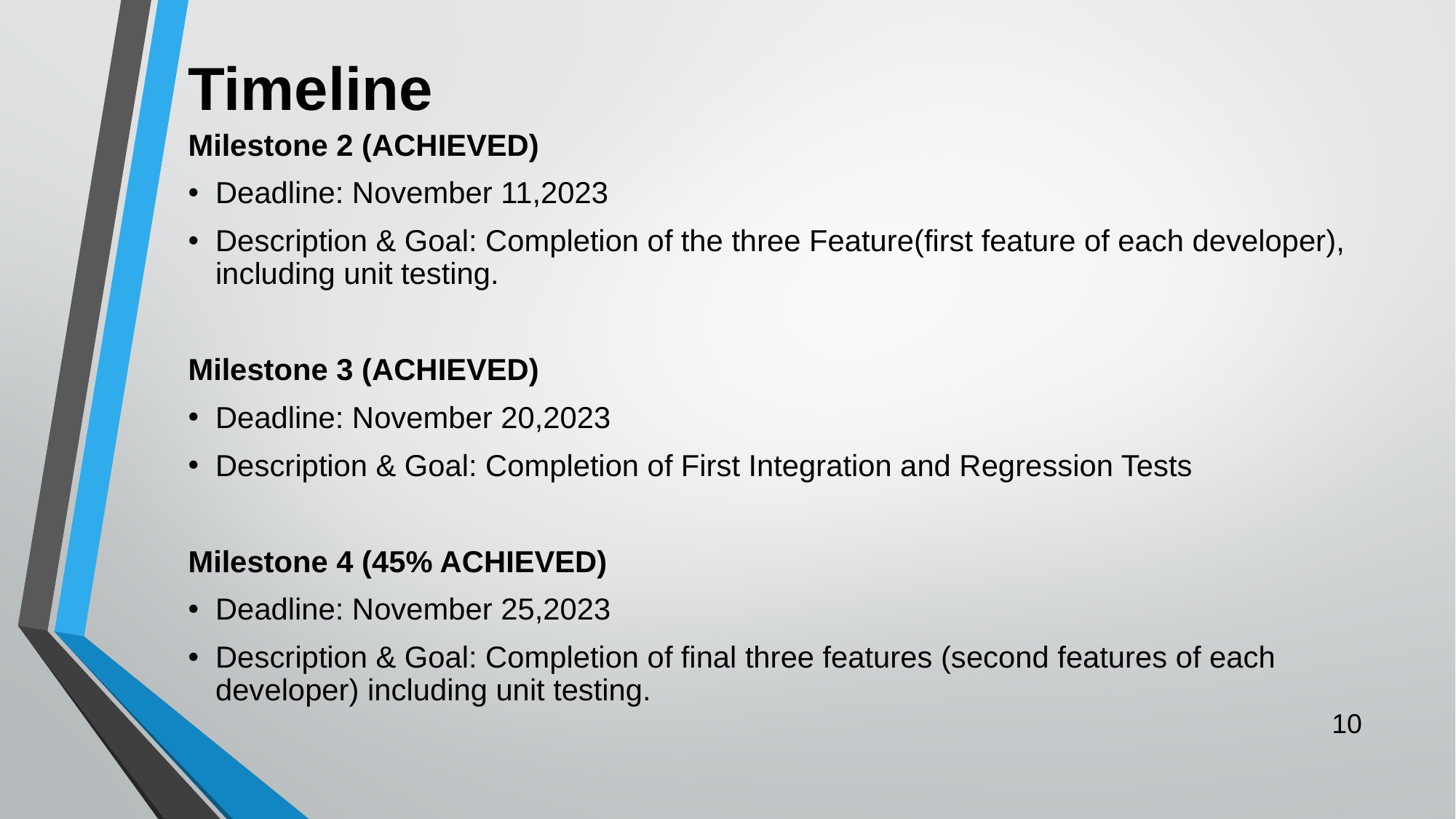

# Timeline
Milestone 2 (ACHIEVED)
Deadline: November 11,2023
Description & Goal: Completion of the three Feature(first feature of each developer), including unit testing.

Milestone 3 (ACHIEVED)
Deadline: November 20,2023
Description & Goal: Completion of First Integration and Regression Tests

Milestone 4 (45% ACHIEVED)
Deadline: November 25,2023
Description & Goal: Completion of final three features (second features of each developer) including unit testing.
10